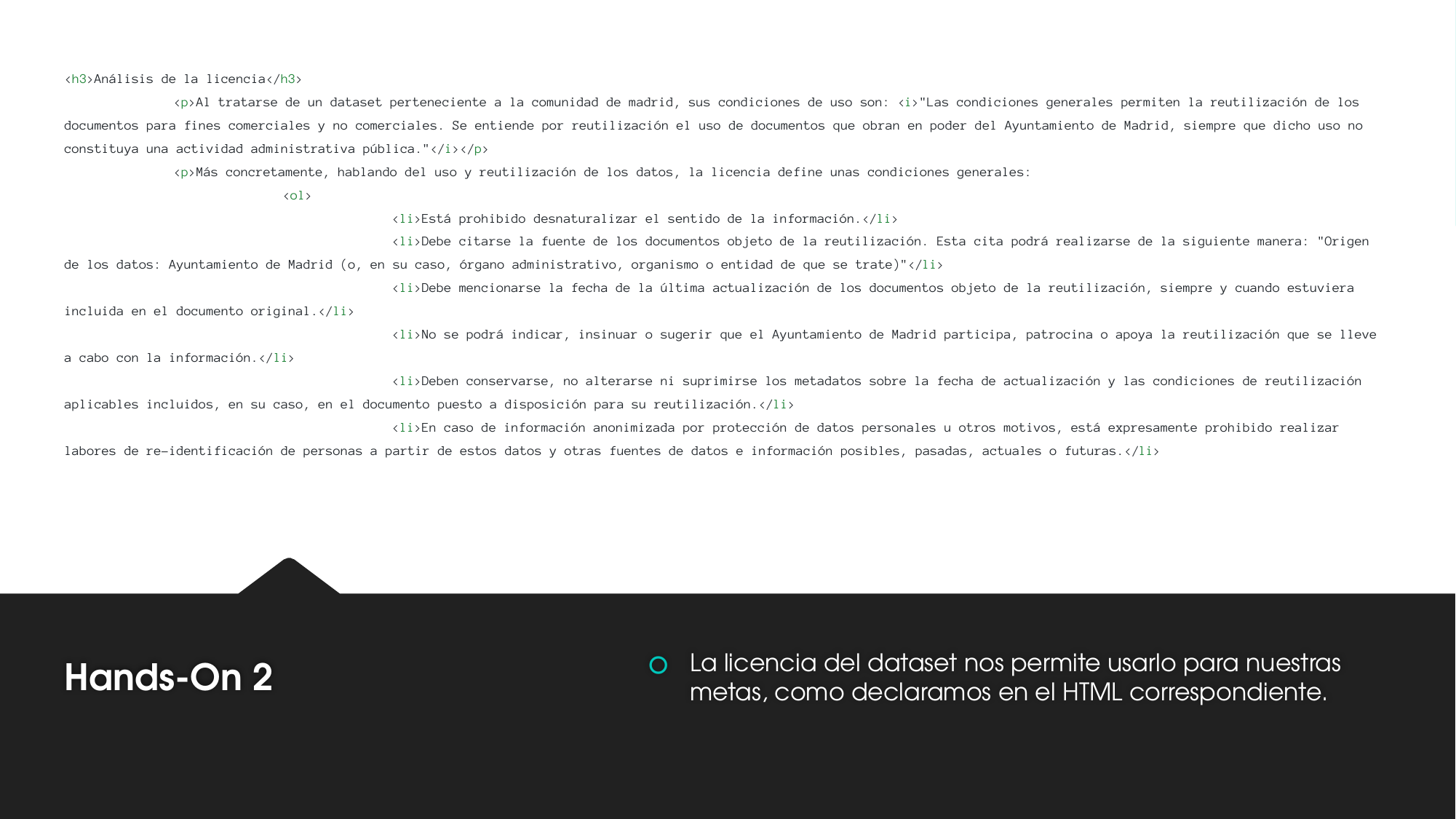

<h3>Análisis de la licencia</h3>
	<p>Al tratarse de un dataset perteneciente a la comunidad de madrid, sus condiciones de uso son: <i>"Las condiciones generales permiten la reutilización de los documentos para fines comerciales y no comerciales. Se entiende por reutilización el uso de documentos que obran en poder del Ayuntamiento de Madrid, siempre que dicho uso no constituya una actividad administrativa pública."</i></p>
	<p>Más concretamente, hablando del uso y reutilización de los datos, la licencia define unas condiciones generales:
		<ol>
			<li>Está prohibido desnaturalizar el sentido de la información.</li>
			<li>Debe citarse la fuente de los documentos objeto de la reutilización. Esta cita podrá realizarse de la siguiente manera: "Origen de los datos: Ayuntamiento de Madrid (o, en su caso, órgano administrativo, organismo o entidad de que se trate)"</li>
			<li>Debe mencionarse la fecha de la última actualización de los documentos objeto de la reutilización, siempre y cuando estuviera incluida en el documento original.</li>
			<li>No se podrá indicar, insinuar o sugerir que el Ayuntamiento de Madrid participa, patrocina o apoya la reutilización que se lleve a cabo con la información.</li>
			<li>Deben conservarse, no alterarse ni suprimirse los metadatos sobre la fecha de actualización y las condiciones de reutilización aplicables incluidos, en su caso, en el documento puesto a disposición para su reutilización.</li>
			<li>En caso de información anonimizada por protección de datos personales u otros motivos, está expresamente prohibido realizar labores de re-identificación de personas a partir de estos datos y otras fuentes de datos e información posibles, pasadas, actuales o futuras.</li>

# Hands-On 2
La licencia del dataset nos permite usarlo para nuestras metas, como declaramos en el HTML correspondiente.